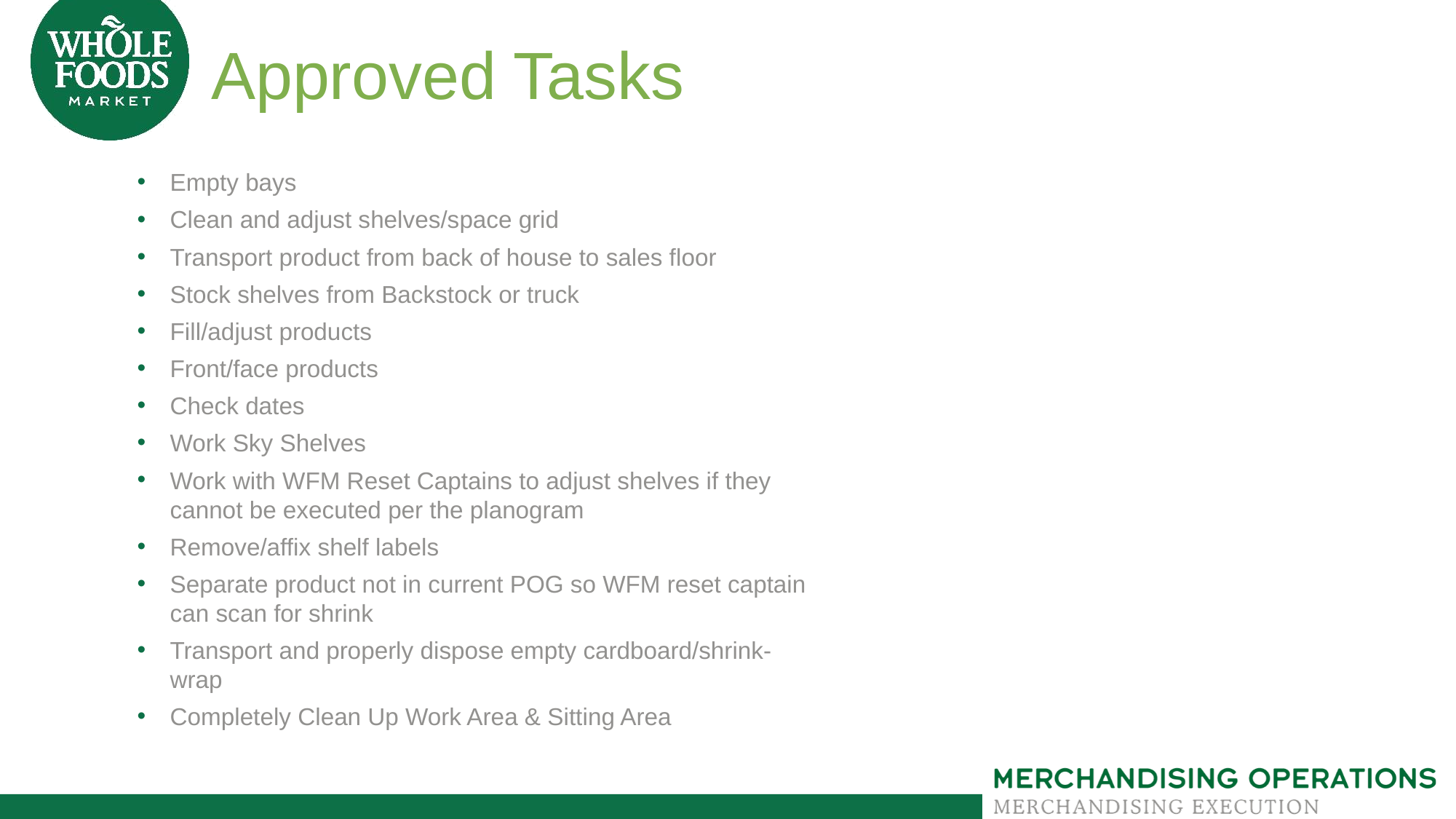

# Approved Tasks
Empty bays
Clean and adjust shelves/space grid
Transport product from back of house to sales floor
Stock shelves from Backstock or truck
Fill/adjust products
Front/face products
Check dates
Work Sky Shelves
Work with WFM Reset Captains to adjust shelves if they cannot be executed per the planogram
Remove/affix shelf labels
Separate product not in current POG so WFM reset captain can scan for shrink
Transport and properly dispose empty cardboard/shrink-wrap
Completely Clean Up Work Area & Sitting Area